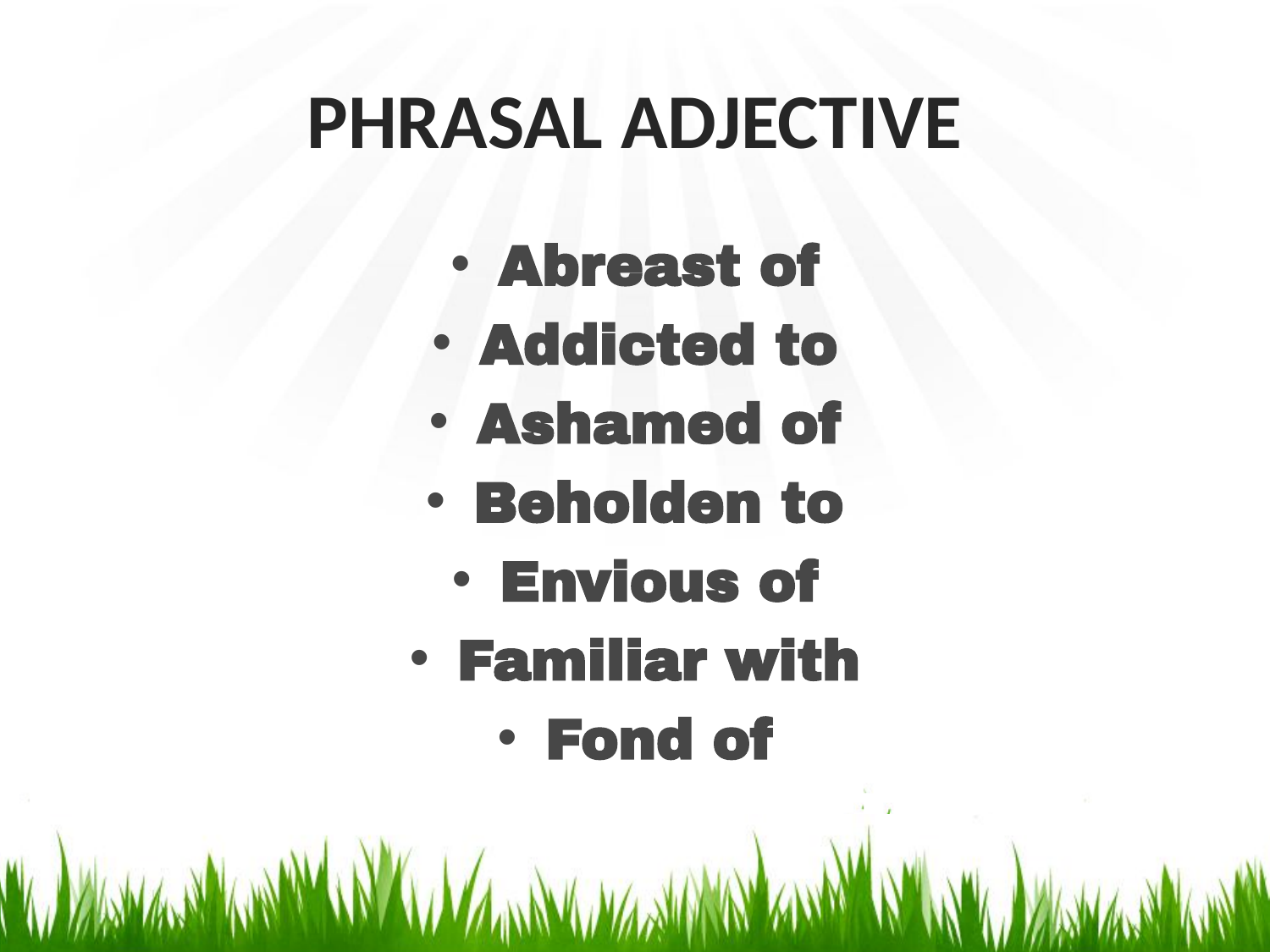

# PHRASAL ADJECTIVE
Abreast of
Addicted to
Ashamed of
Beholden to
Envious of
Familiar with
Fond of